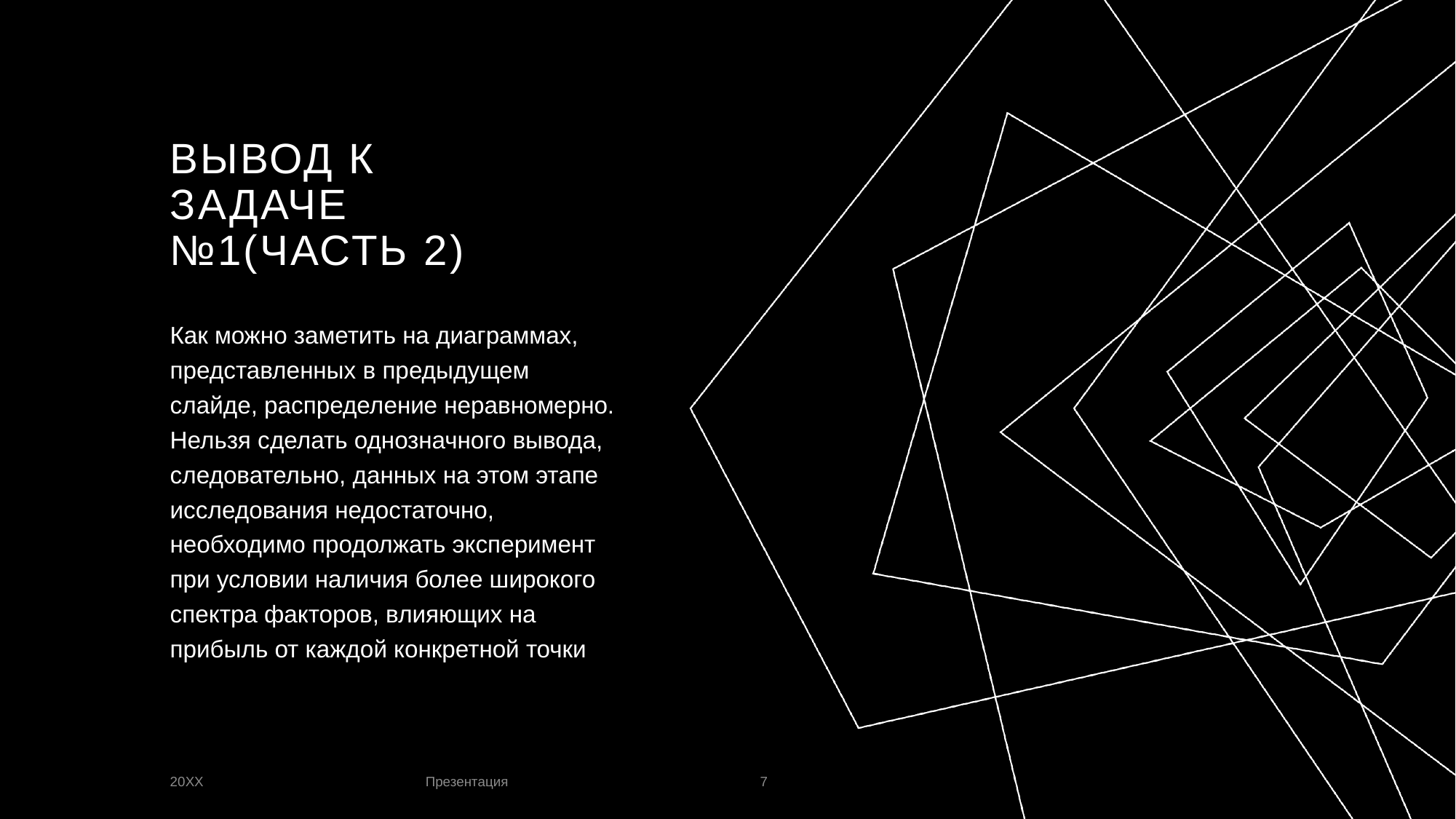

# Вывод к задаче №1(часть 2)
Как можно заметить на диаграммах, представленных в предыдущем слайде, распределение неравномерно. Нельзя сделать однозначного вывода, следовательно, данных на этом этапе исследования недостаточно, необходимо продолжать эксперимент при условии наличия более широкого спектра факторов, влияющих на прибыль от каждой конкретной точки
Презентация
20XX
7